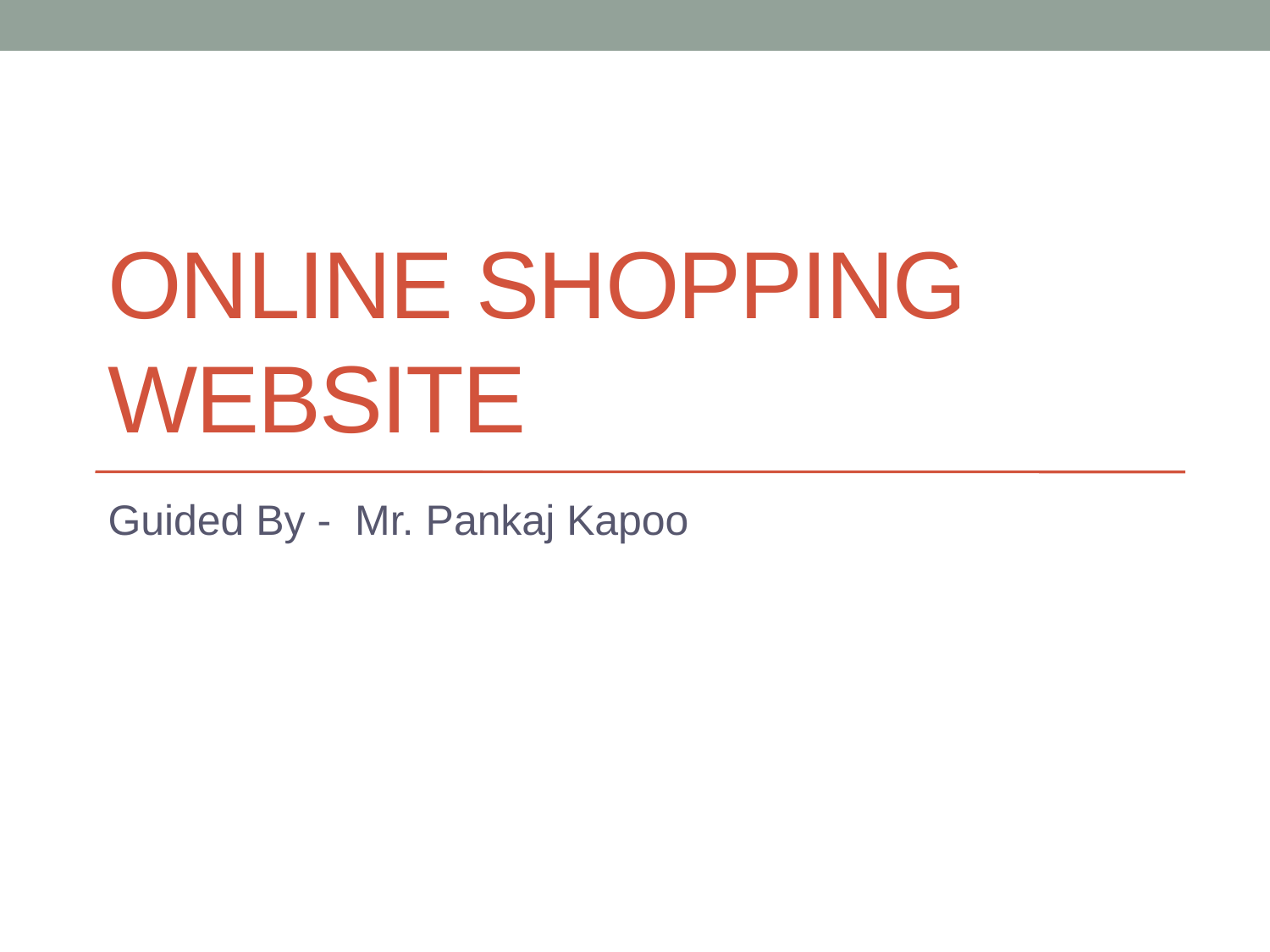

# Online shopping website
Guided By -  Mr. Pankaj Kapoo